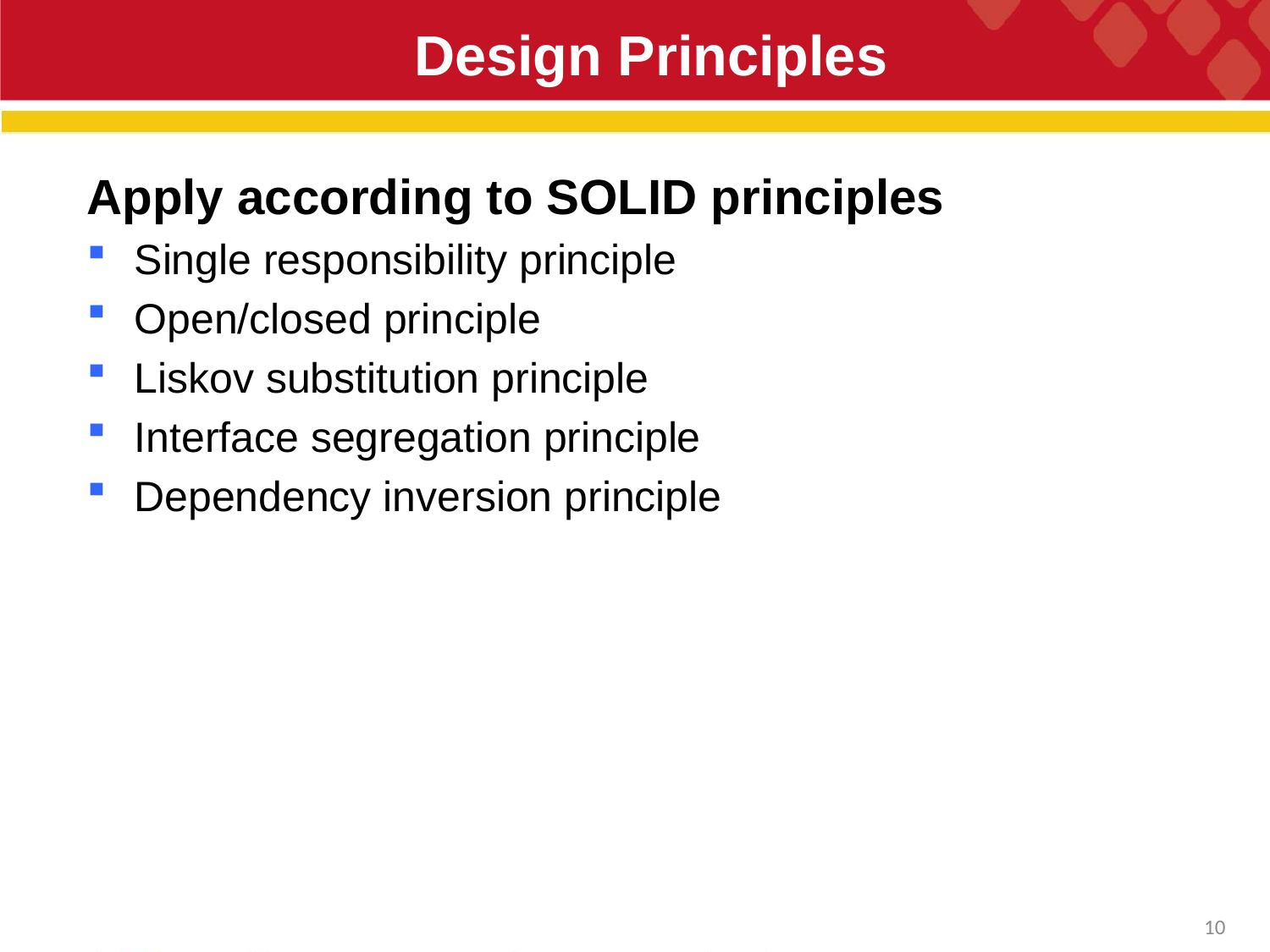

# Design Principles
Apply according to SOLID principles
Single responsibility principle
Open/closed principle
Liskov substitution principle
Interface segregation principle
Dependency inversion principle

10